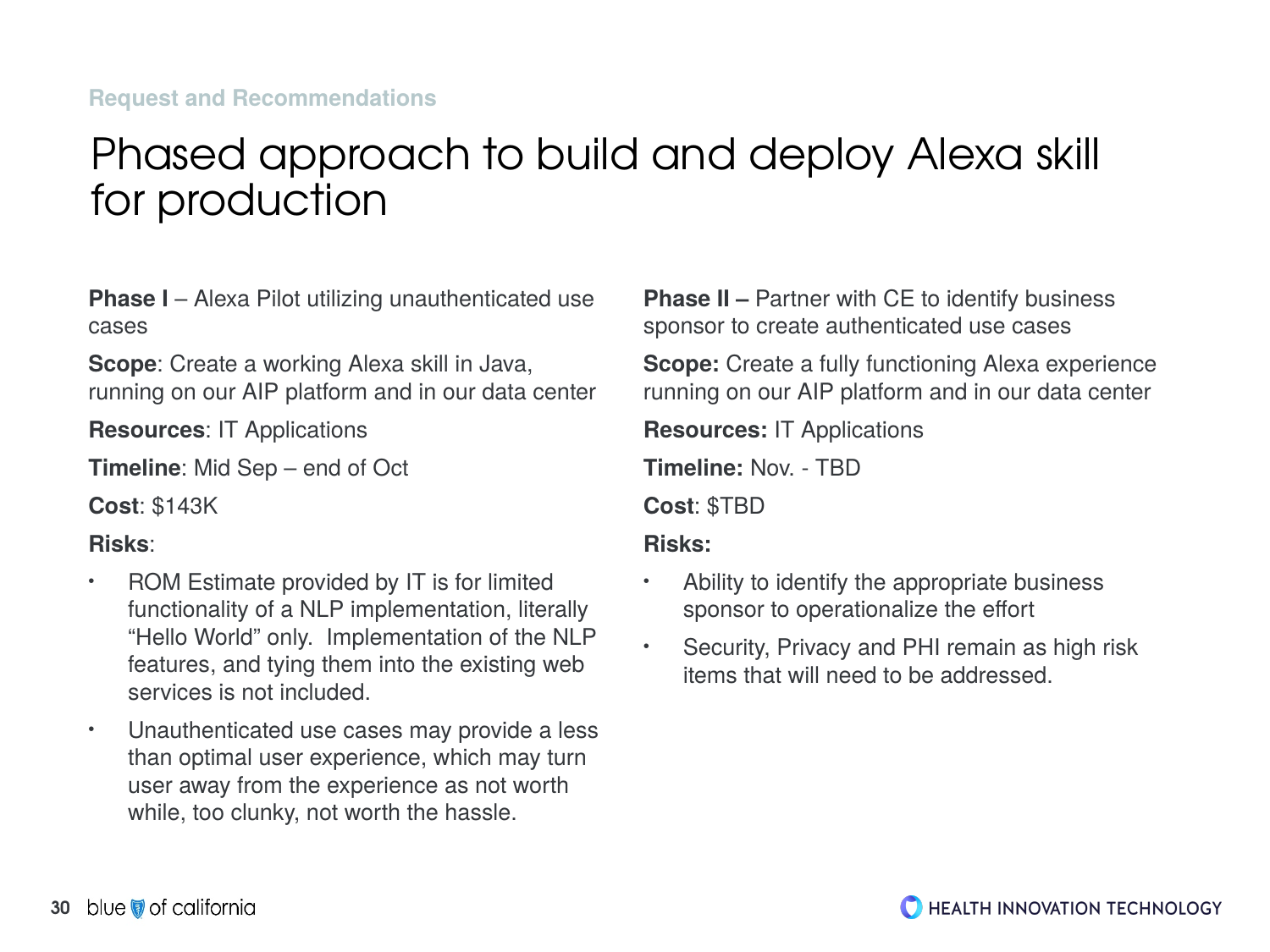

Request and Recommendations
# Phased approach to build and deploy Alexa skill for production
Phase I – Alexa Pilot utilizing unauthenticated use cases
Scope: Create a working Alexa skill in Java, running on our AIP platform and in our data center
Resources: IT Applications
Timeline: Mid Sep – end of Oct
Cost: $143K
Risks:
ROM Estimate provided by IT is for limited functionality of a NLP implementation, literally “Hello World” only.  Implementation of the NLP features, and tying them into the existing web services is not included.
Unauthenticated use cases may provide a less than optimal user experience, which may turn user away from the experience as not worth while, too clunky, not worth the hassle.

Phase II – Partner with CE to identify business sponsor to create authenticated use cases
Scope: Create a fully functioning Alexa experience running on our AIP platform and in our data center
Resources: IT Applications
Timeline: Nov. - TBD
Cost: $TBD
Risks:
Ability to identify the appropriate business sponsor to operationalize the effort
Security, Privacy and PHI remain as high risk items that will need to be addressed.
30